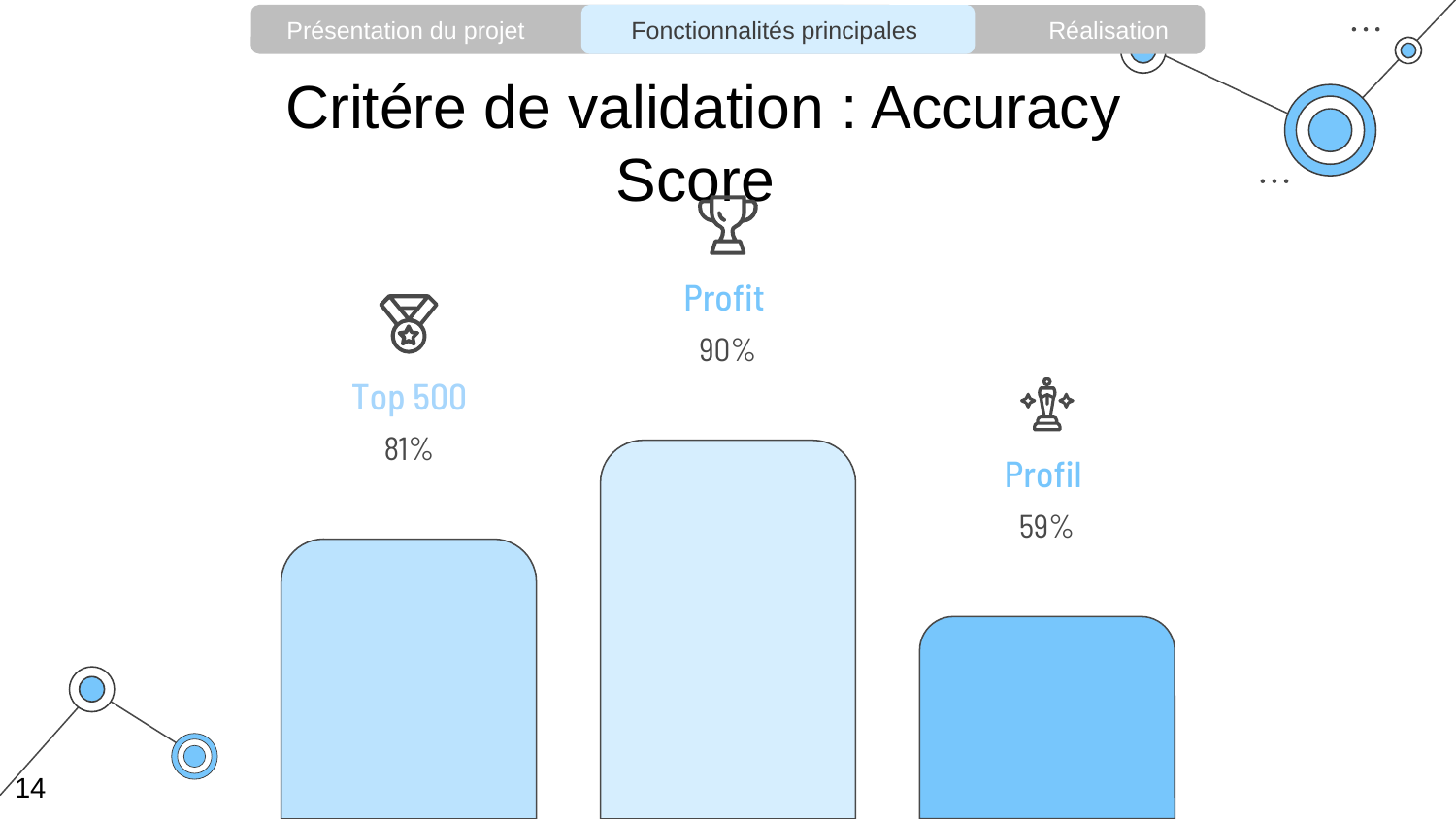

Présentation du projet 				     Réalisation
Fonctionnalités principales
# Critére de validation : Accuracy Score

Profit

90%
Top 500

81%
Profil

59%

14